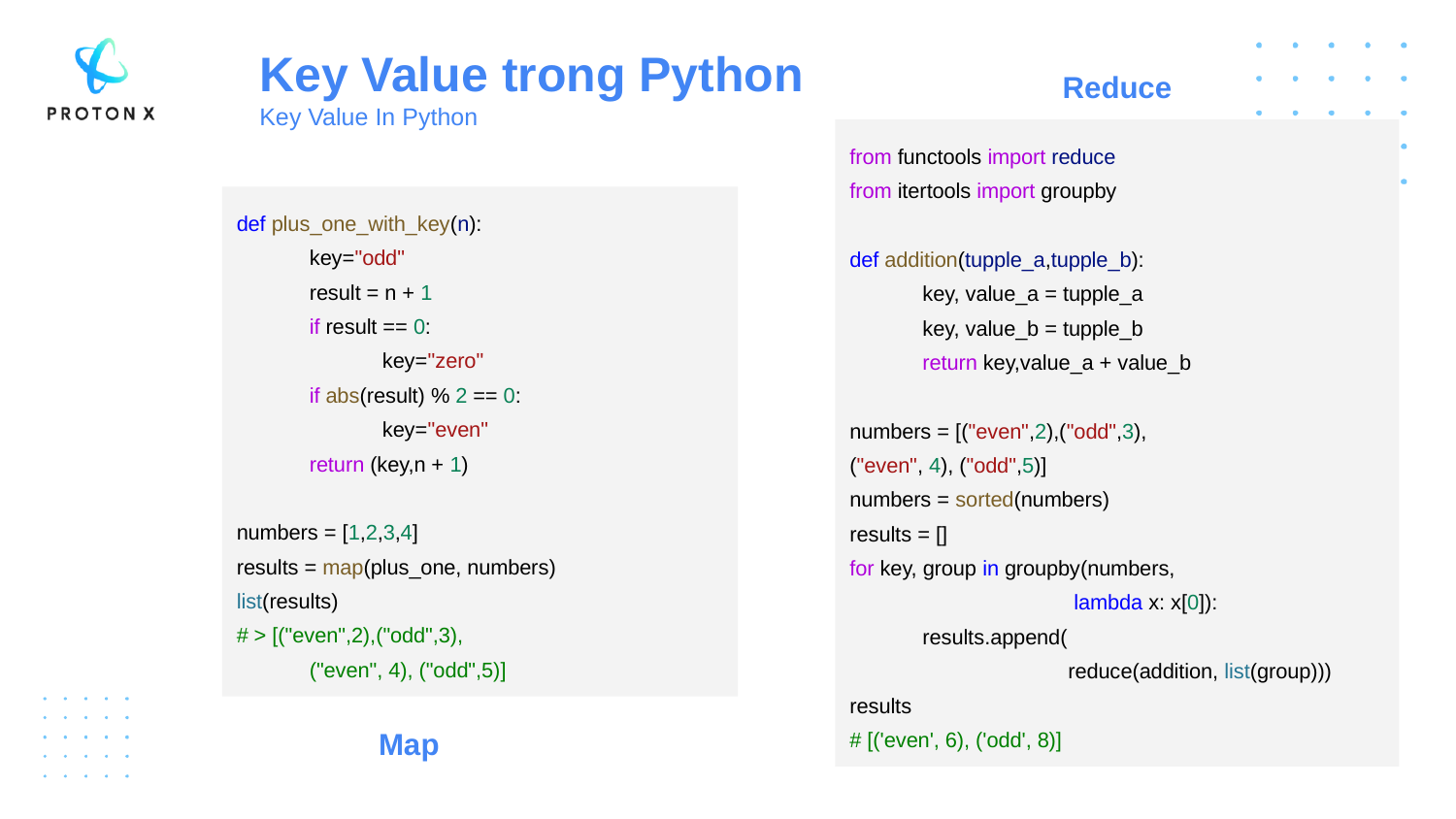

Key Value trong Python
Key Value In Python

Reduce
from functools import reduce
from itertools import groupby

def addition(tupple_a,tupple_b):
key, value_a = tupple_a
key, value_b = tupple_b
return key,value_a + value_b

numbers = [("even",2),("odd",3),
("even", 4), ("odd",5)]
numbers = sorted(numbers)
results = []
for key, group in groupby(numbers,
 lambda x: x[0]):
results.append(
reduce(addition, list(group)))
results
# [('even', 6), ('odd', 8)]
def plus_one_with_key(n):
key="odd"
result = n + 1
if result == 0:
key="zero"
if abs(result) % 2 == 0:
key="even"
return (key,n + 1)

numbers = [1,2,3,4]
results = map(plus_one, numbers)
list(results)
# > [("even",2),("odd",3),
("even", 4), ("odd",5)]
Map